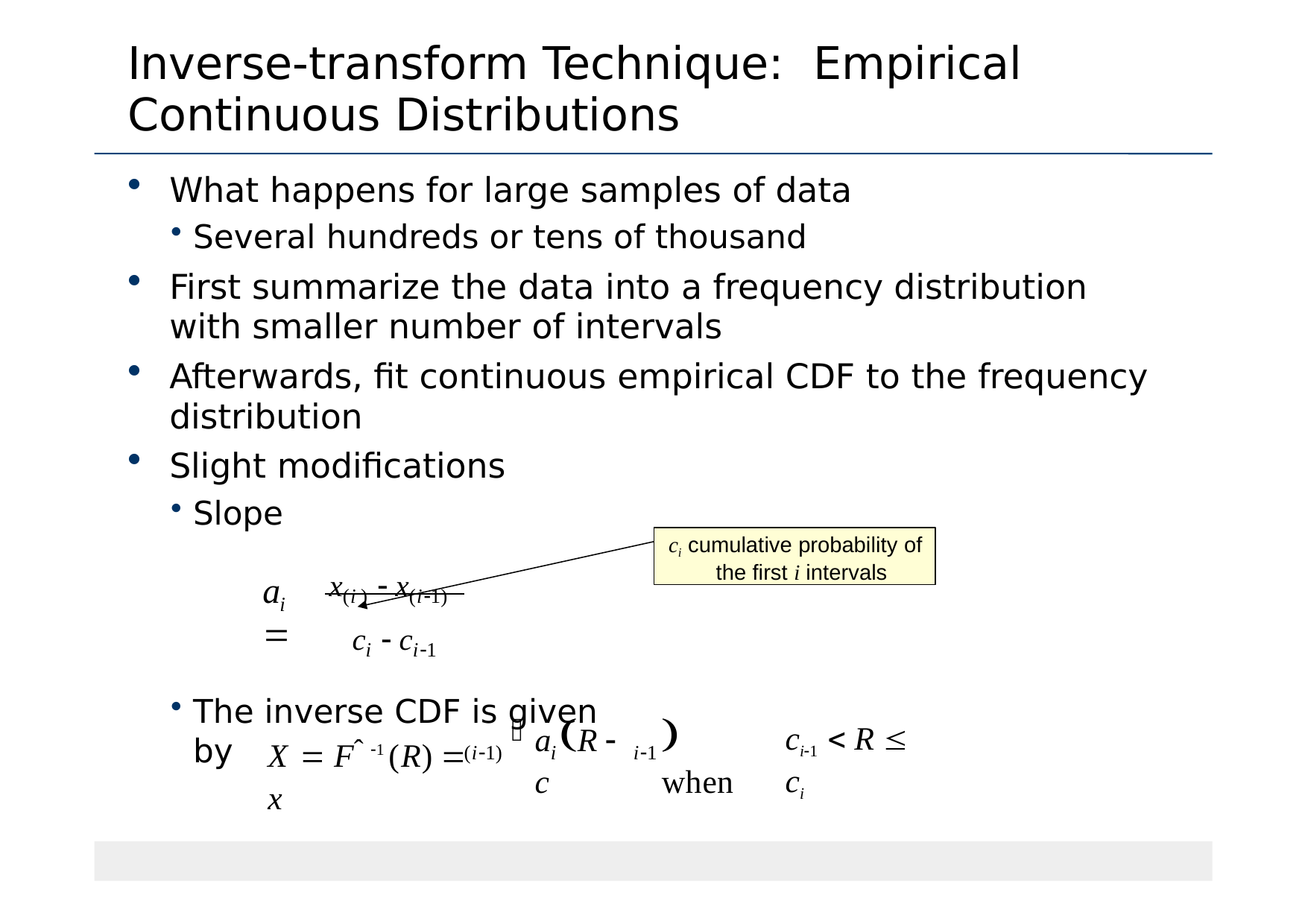

# Inverse-transform Technique:  Empirical Continuous Distributions
What happens for large samples of data
Several hundreds or tens of thousand
First summarize the data into a frequency distribution  with smaller number of intervals
Afterwards, fit continuous empirical CDF to the frequency  distribution
Slight modifications
Slope
ci cumulative probability of  the first i intervals

x(i )  − x(i−1)
a	=
i

ci  − ci−1
The inverse CDF is given by
a (R − c
)	when
X = Fˆ −1 (R) = x
ci−1 < R ≤ ci
i
i−1
(i−1)